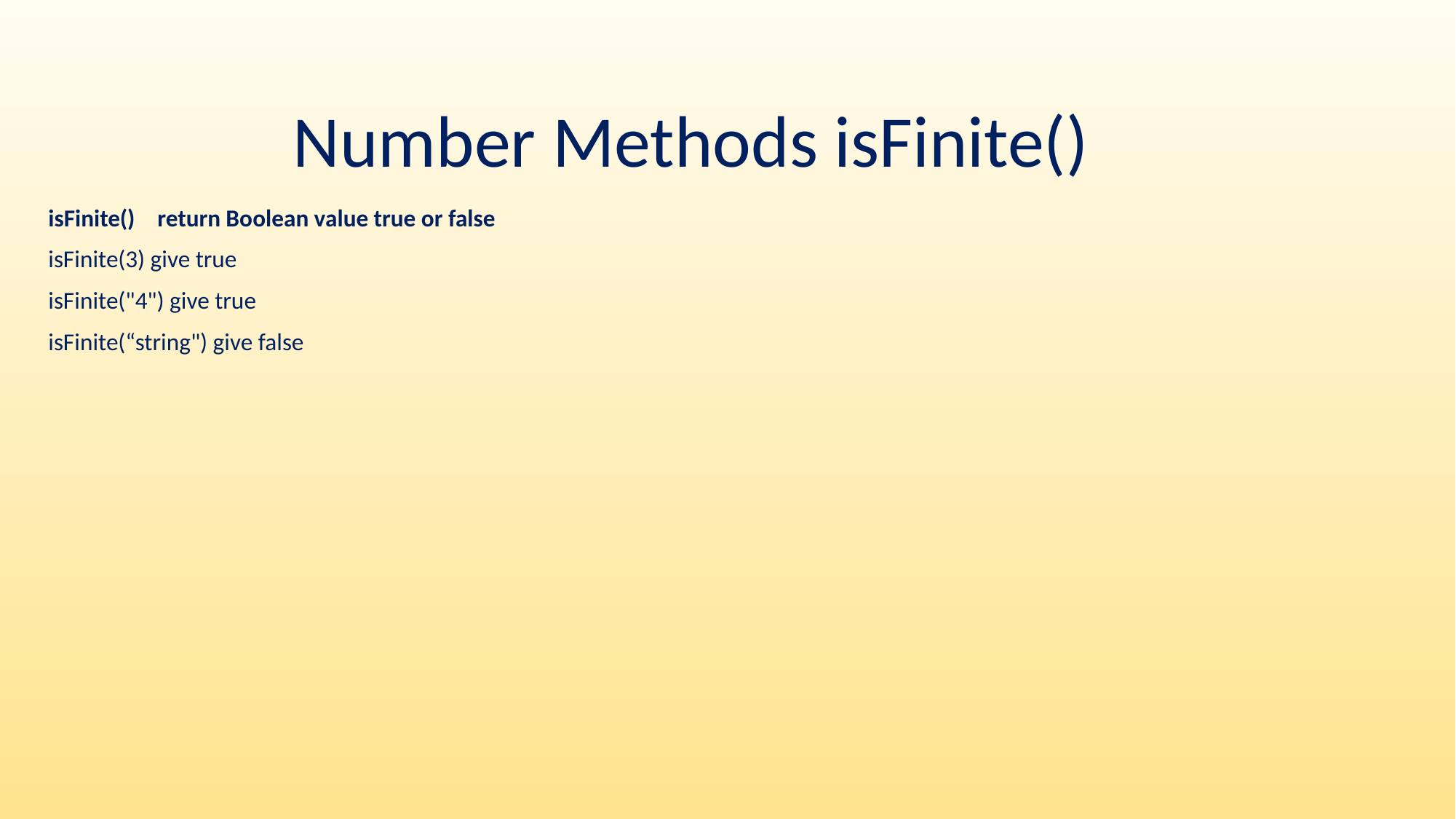

# Number Methods isFinite()
isFinite()	return Boolean value true or false
isFinite(3) give true
isFinite("4") give true
isFinite(“string") give false